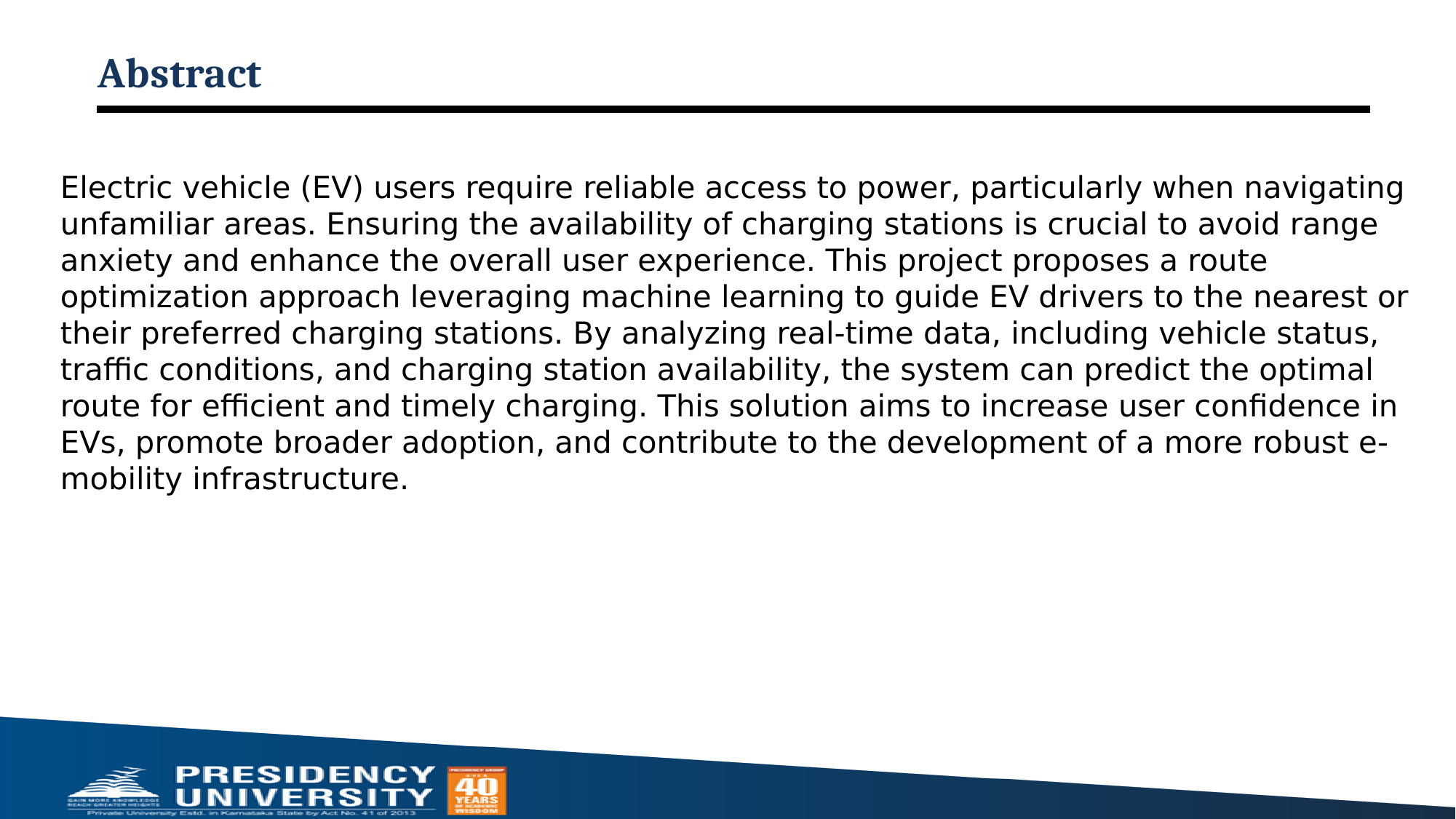

# Abstract

Electric vehicle (EV) users require reliable access to power, particularly when navigating unfamiliar areas. Ensuring the availability of charging stations is crucial to avoid range anxiety and enhance the overall user experience. This project proposes a route optimization approach leveraging machine learning to guide EV drivers to the nearest or their preferred charging stations. By analyzing real-time data, including vehicle status, traffic conditions, and charging station availability, the system can predict the optimal route for efficient and timely charging. This solution aims to increase user confidence in EVs, promote broader adoption, and contribute to the development of a more robust e-mobility infrastructure.